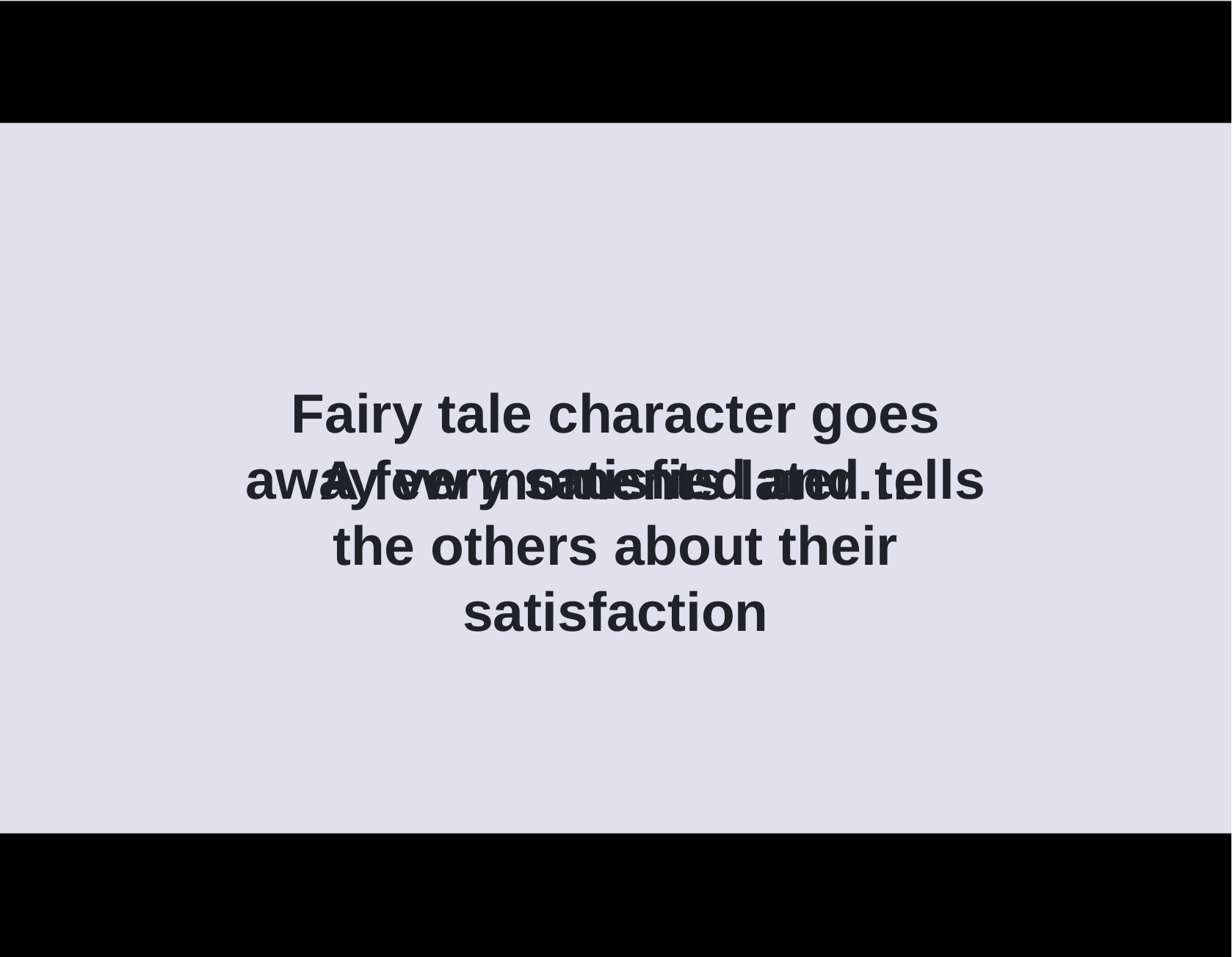

Fairy tale character goes away very satisfied and tells the others about their satisfaction
A few moments later…